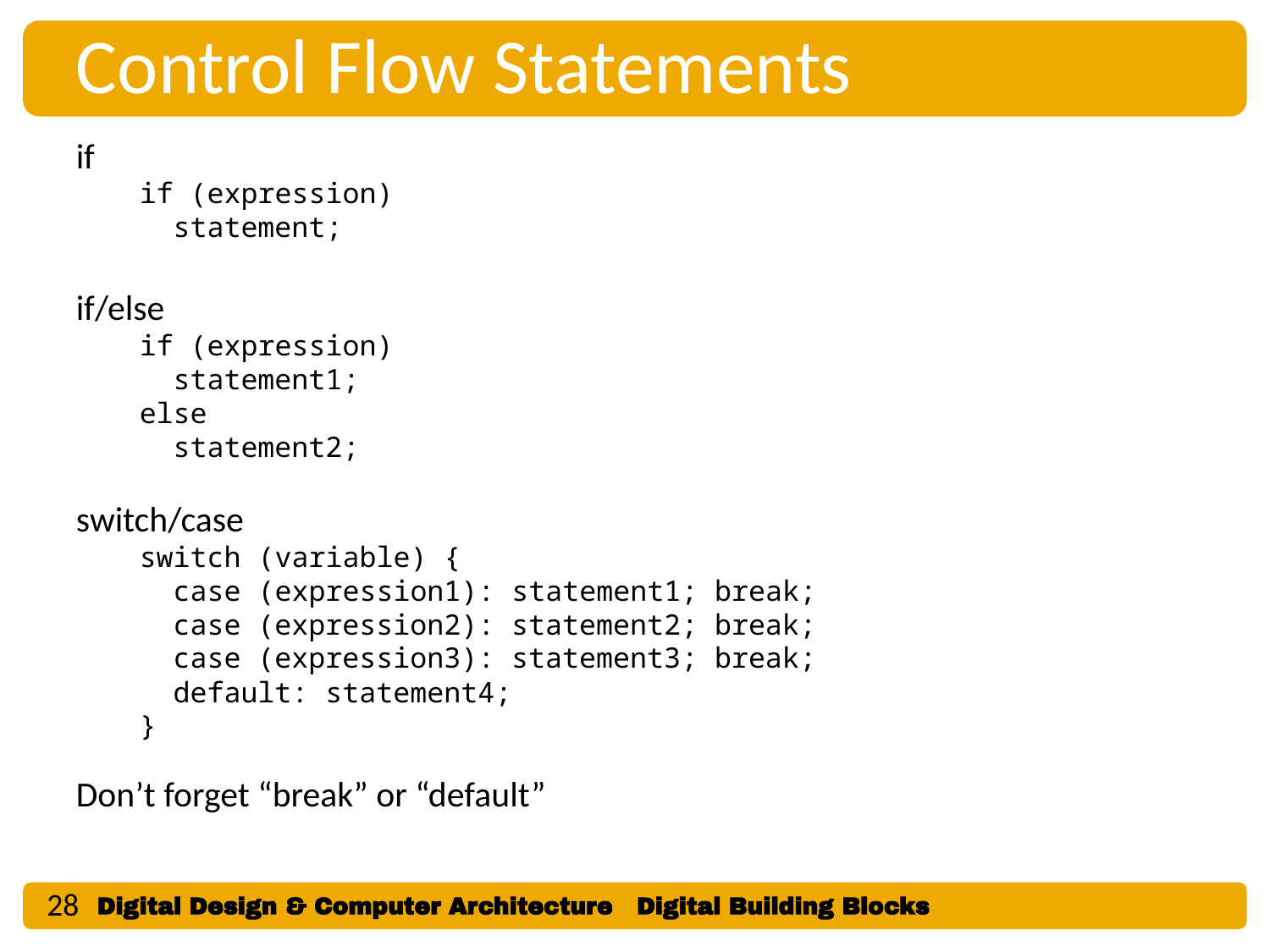

Control Flow Statements
if
if (expression)
  statement;

if/else
if (expression)
  statement1;
else
  statement2;

switch/case
switch (variable) {
  case (expression1): statement1; break;
  case (expression2): statement2; break;
  case (expression3): statement3; break;
  default: statement4;
}

Don’t forget “break” or “default”

28